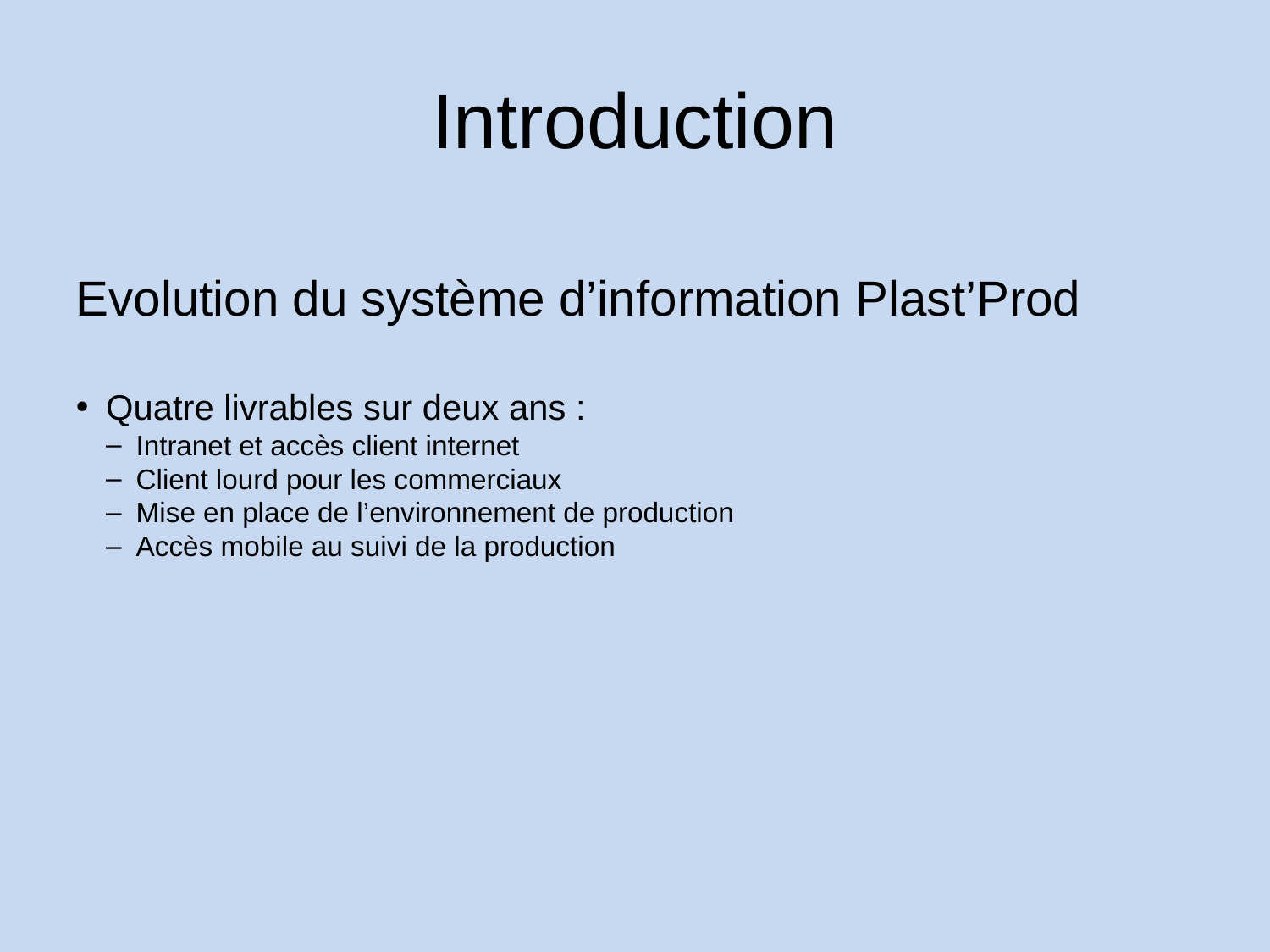

Introduction

Evolution du système d’information Plast’Prod

Quatre livrables sur deux ans :
Intranet et accès client internet
Client lourd pour les commerciaux
Mise en place de l’environnement de production
Accès mobile au suivi de la production